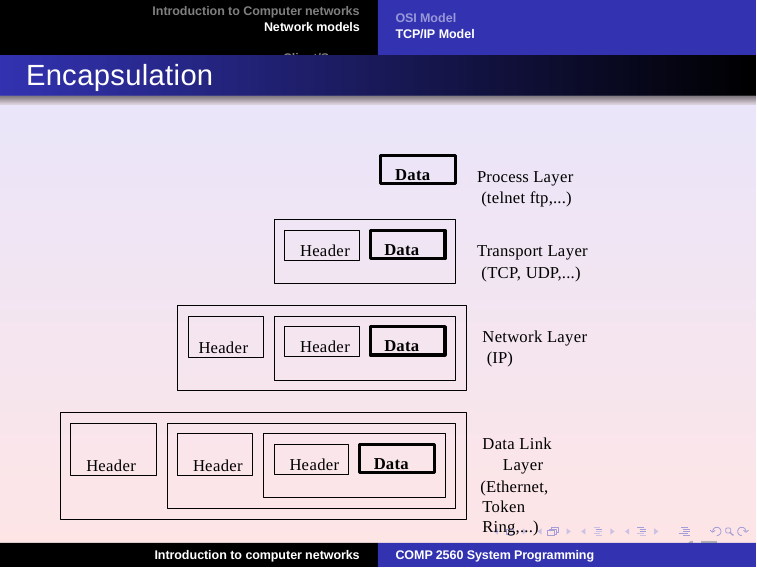

Introduction to Computer networks
Network models  Client/Server
OSI Model  TCP/IP Model

Encapsulation

Data
Process Layer  (telnet ftp,...)

Header
Data
Transport Layer  (TCP, UDP,...)

Header

Network Layer  (IP)
Header
Data

Header

Data Link  Layer
(Ethernet, Token Ring,...)

Header

Header
Data
17

Introduction to computer networks
COMP 2560 System Programming